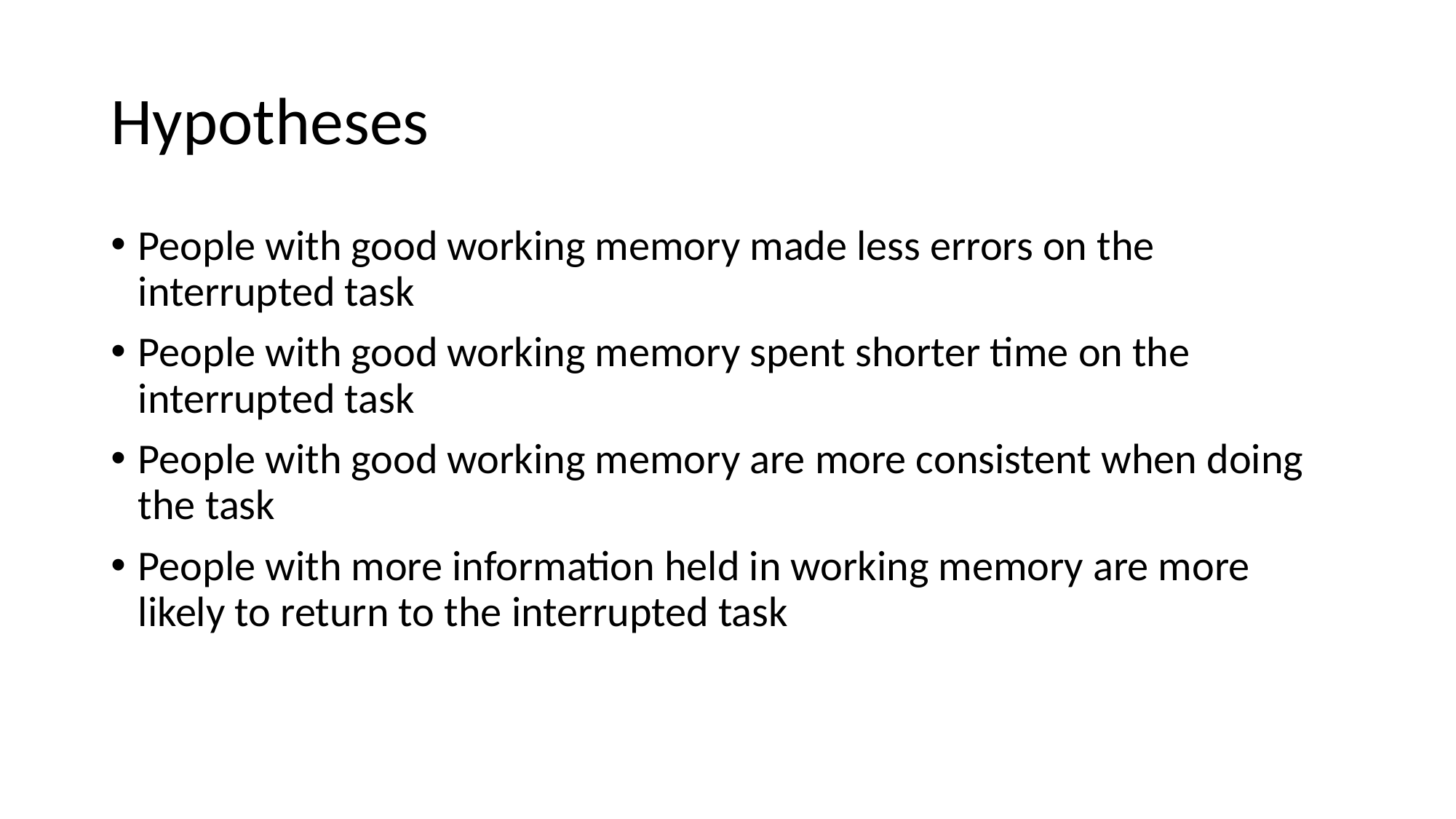

# Hypotheses
People with good working memory made less errors on the interrupted task
People with good working memory spent shorter time on the interrupted task
People with good working memory are more consistent when doing the task
People with more information held in working memory are more likely to return to the interrupted task